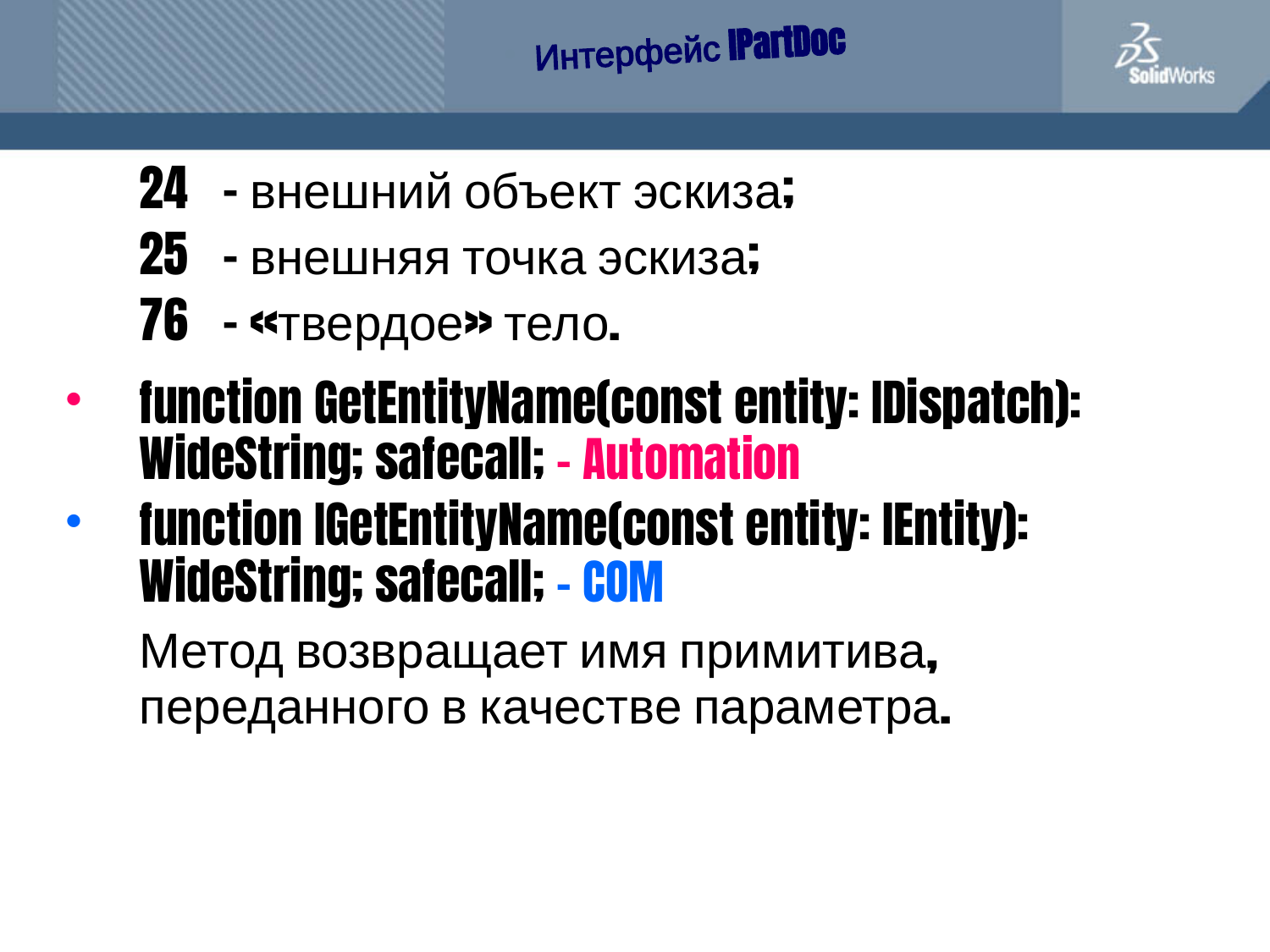

Интерфейс IPartDoc

	24   - внешний объект эскиза;
	25   - внешняя точка эскиза;
	76   - «твердое» тело.

function GetEntityName(const entity: IDispatch): WideString; safecall; - Automation
function IGetEntityName(const entity: IEntity): WideString; safecall; - COM
	Метод возвращает имя примитива, переданного в качестве параметра.